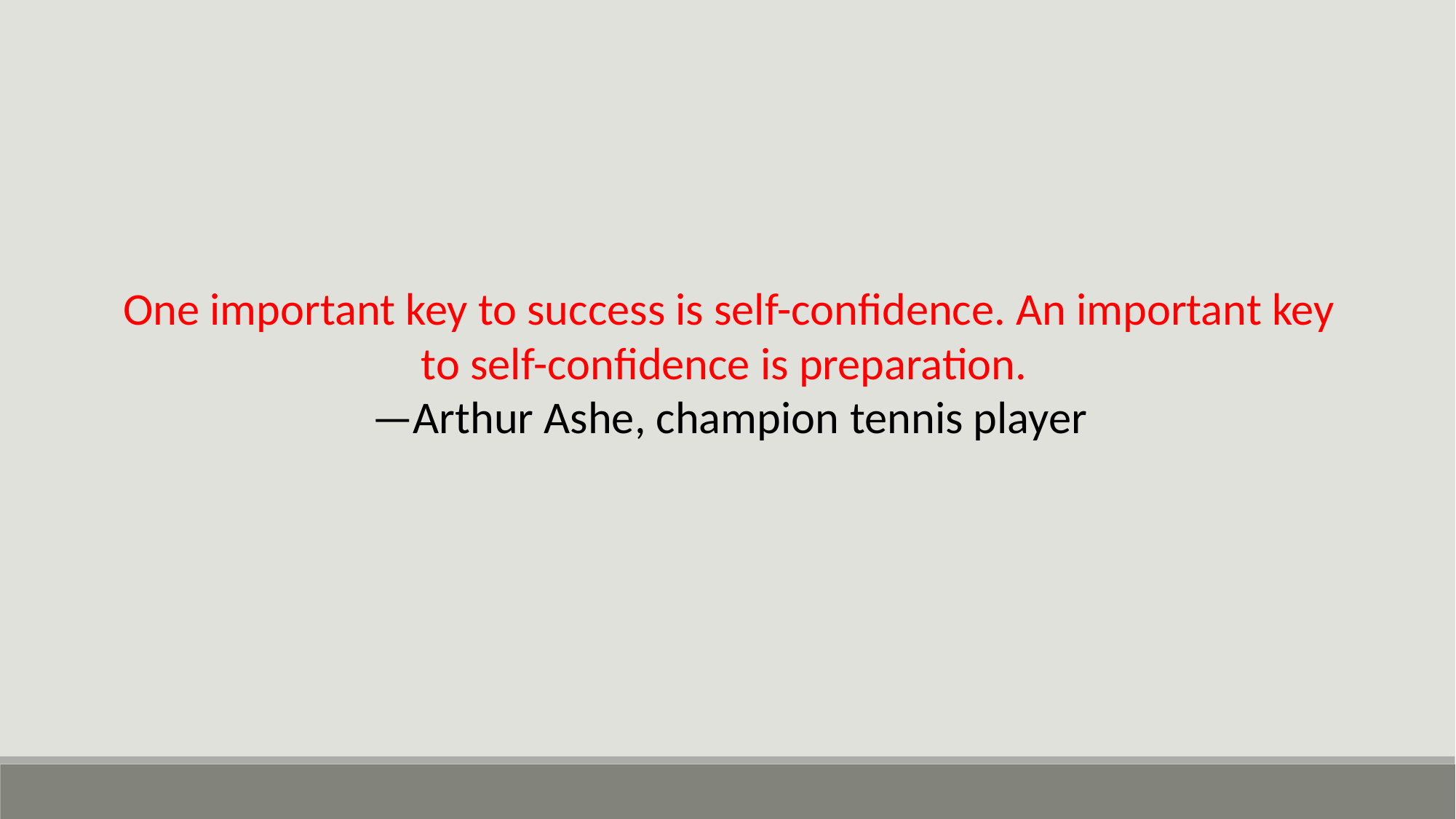

One important key to success is self-confidence. An important key to self-confidence is preparation.
—Arthur Ashe, champion tennis player